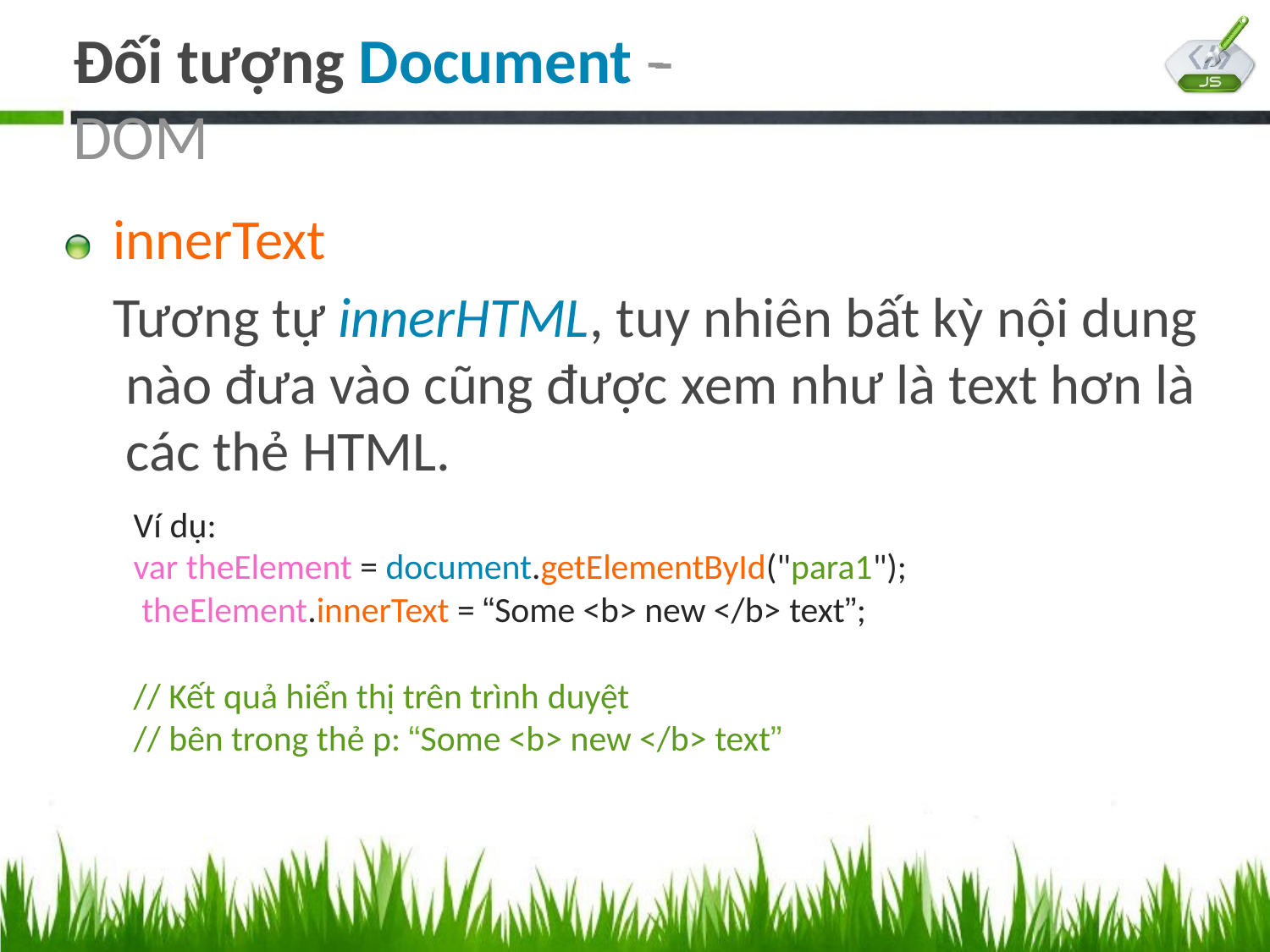

# Đối tượng Document -­‐ DOM
innerText
Tương tự innerHTML, tuy nhiên bất kỳ nội dung  nào đưa vào cũng được xem như là text hơn là  các thẻ HTML.
Ví dụ:
var theElement = document.getElementById("para1");  theElement.innerText = “Some <b> new </b> text”;

// Kết quả hiển thị trên trình duyệt
// bên trong thẻ p: “Some <b> new </b> text”